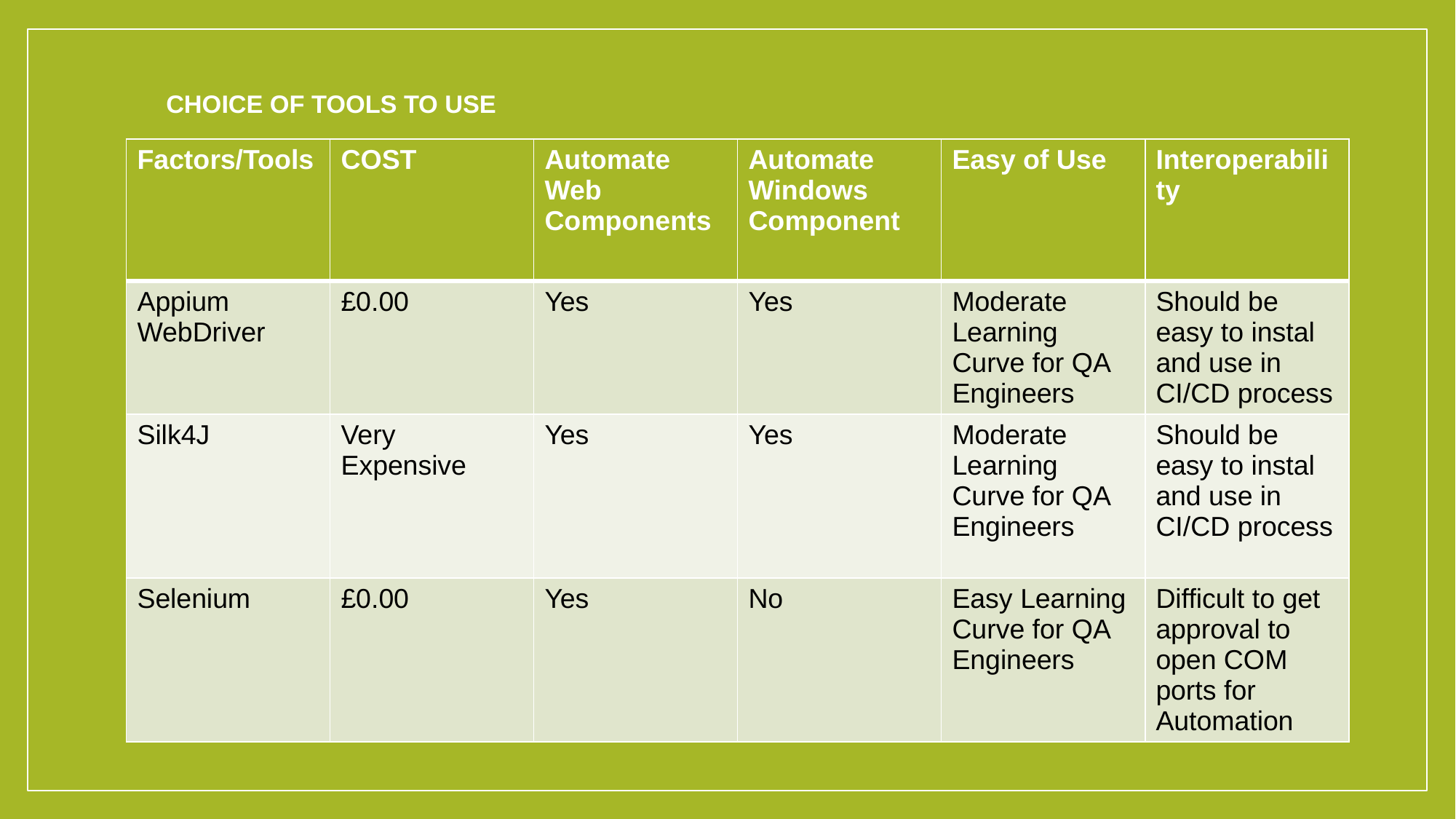

CHOICE OF TOOLS TO USE
#
| Factors/Tools | COST | Automate Web Components | Automate Windows Component | Easy of Use | Interoperability |
| --- | --- | --- | --- | --- | --- |
| Appium WebDriver | £0.00 | Yes | Yes | Moderate Learning Curve for QA Engineers | Should be easy to instal and use in CI/CD process |
| Silk4J | Very Expensive | Yes | Yes | Moderate Learning Curve for QA Engineers | Should be easy to instal and use in CI/CD process |
| Selenium | £0.00 | Yes | No | Easy Learning Curve for QA Engineers | Difficult to get approval to open COM ports for Automation |